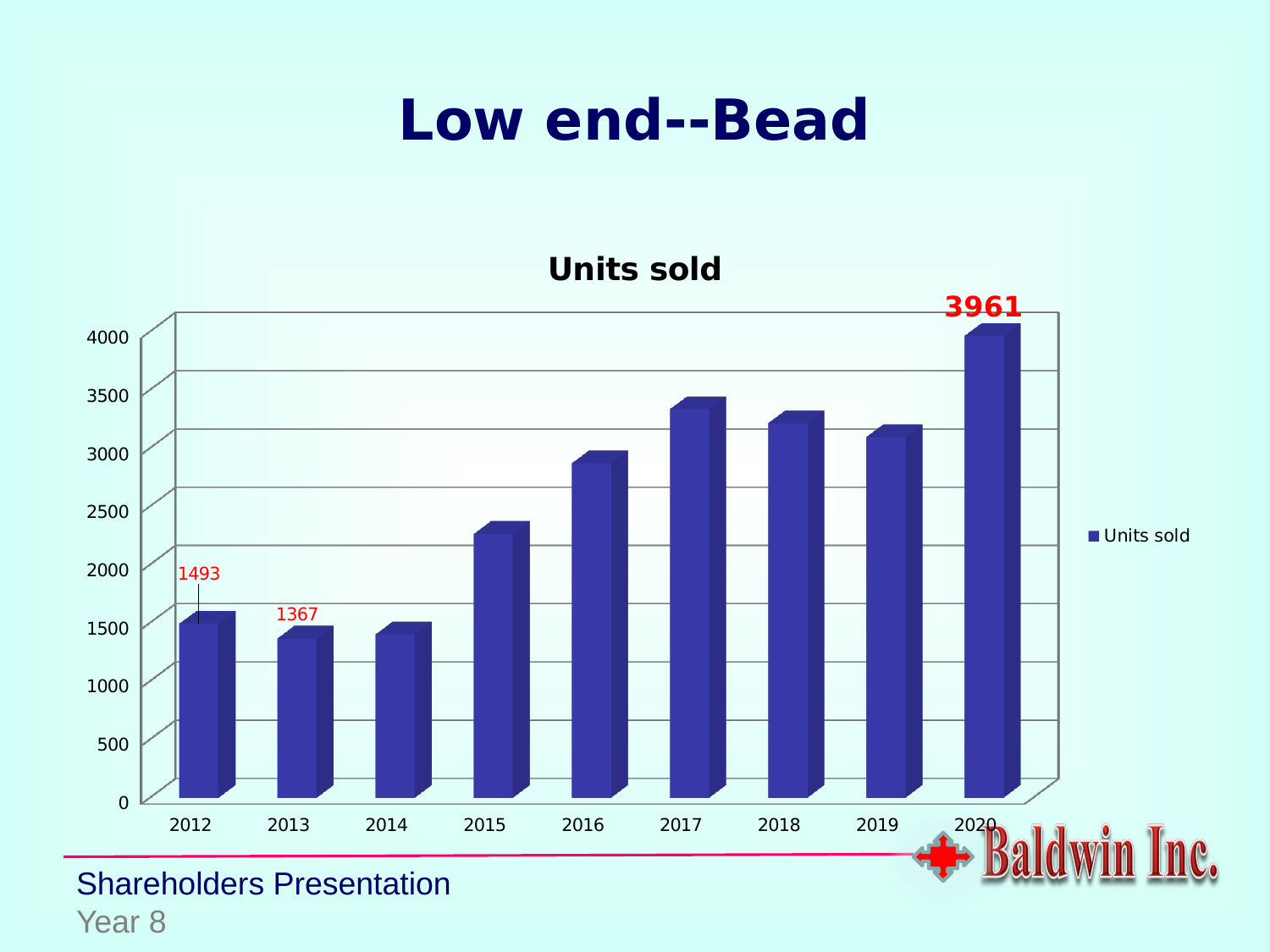

Low end--Bead

[unsupported chart]

Shareholders Presentation
Year 8